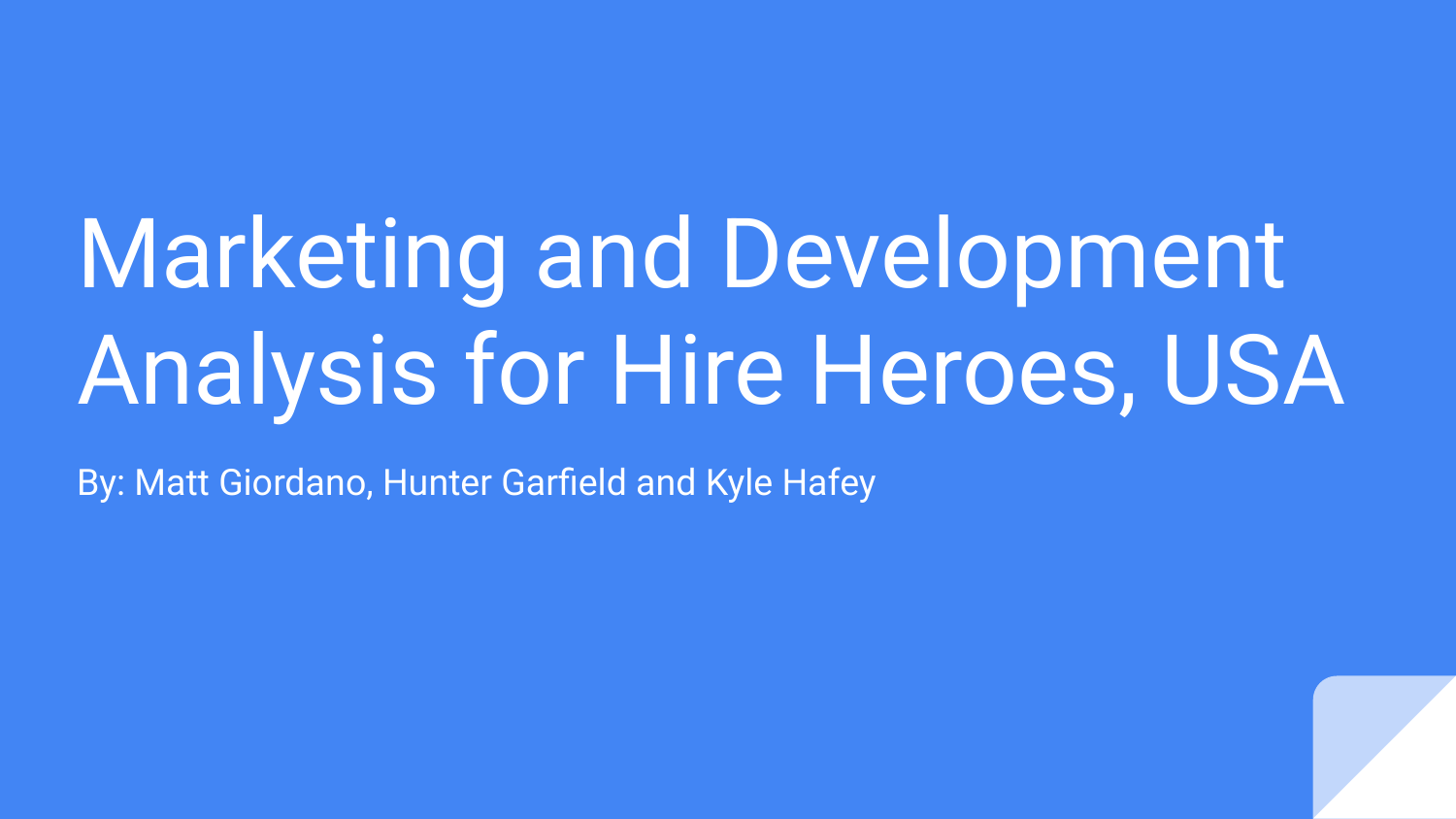

# Marketing and Development Analysis for Hire Heroes, USA
By: Matt Giordano, Hunter Garfield and Kyle Hafey